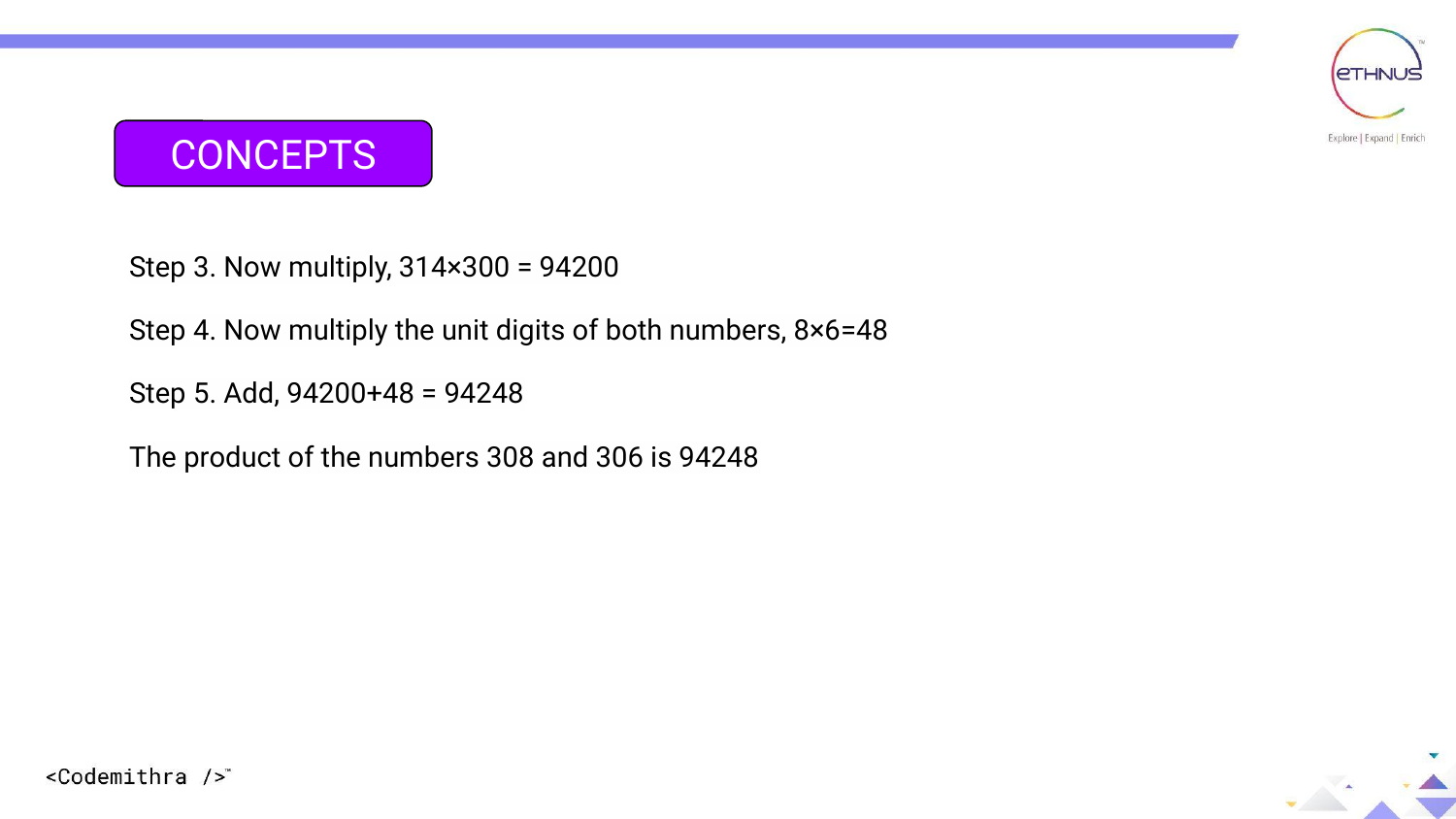

CONCEPTS
Step 3. Now multiply, 314×300 = 94200
Step 4. Now multiply the unit digits of both numbers, 8×6=48
Step 5. Add, 94200+48 = 94248
The product of the numbers 308 and 306 is 94248